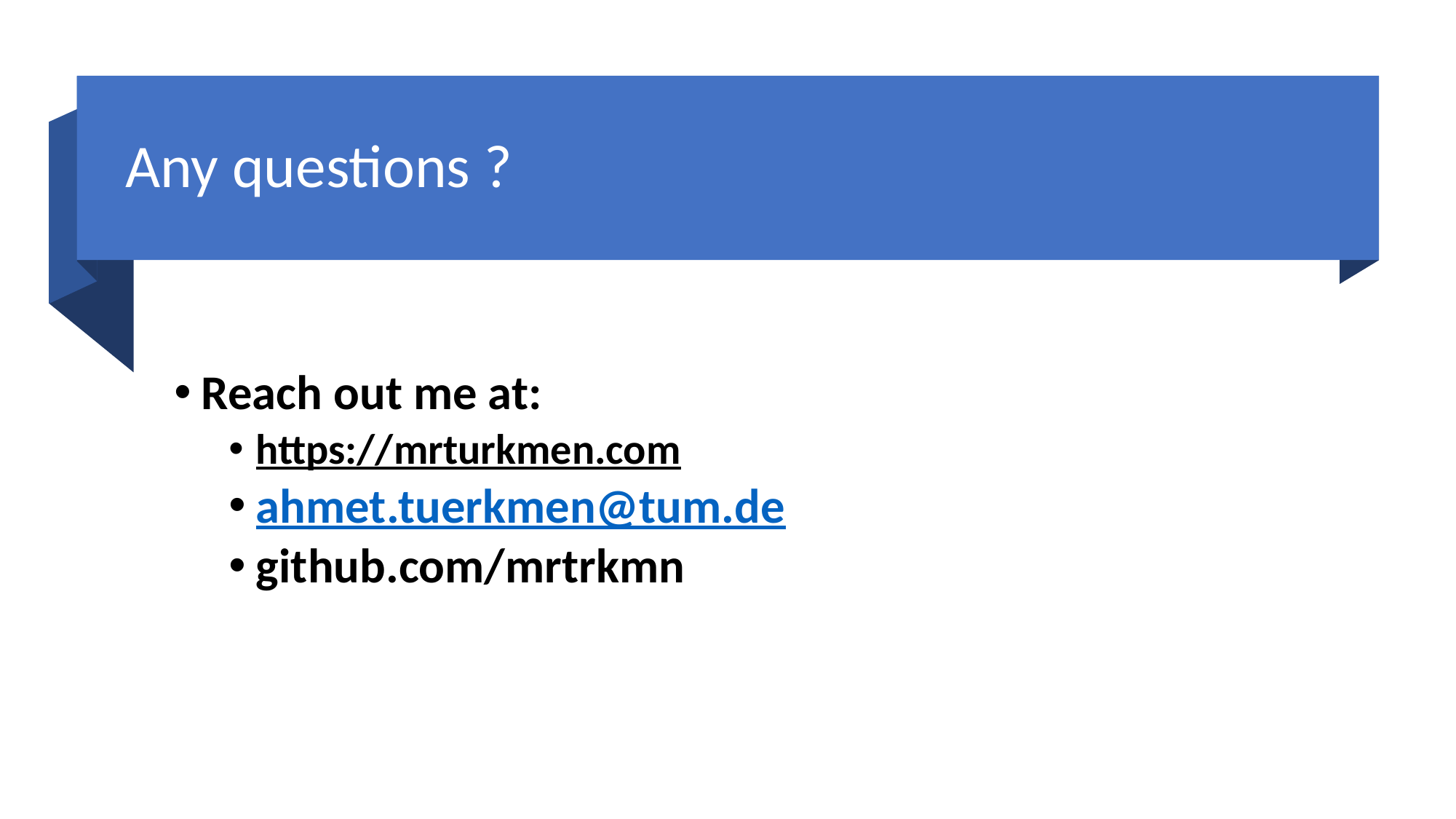

# Any questions ?

Reach out me at:
https://mrturkmen.com
ahmet.tuerkmen@tum.de
github.com/mrtrkmn